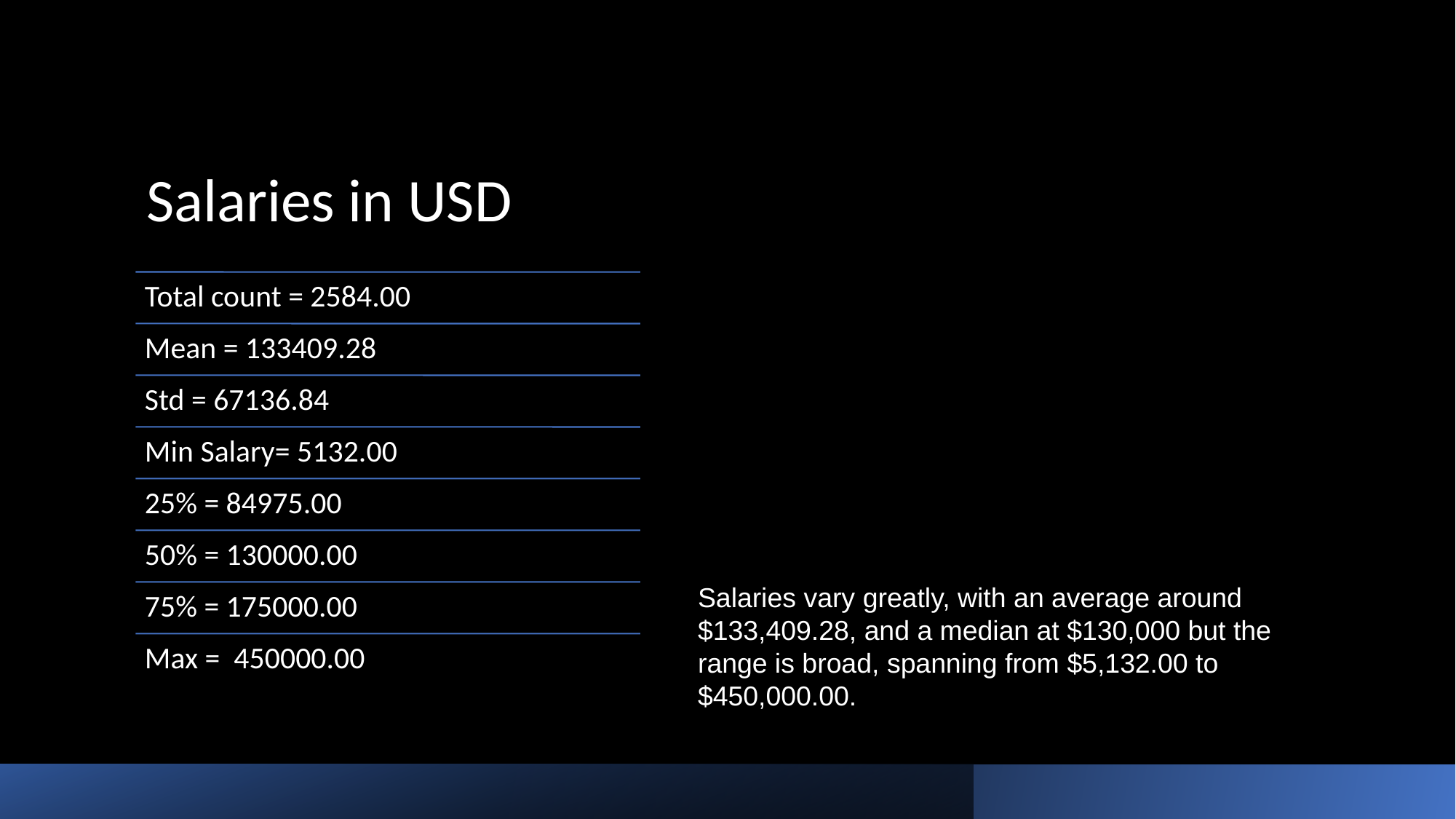

# Salaries in USD
Total count = 2584.00
Mean = 133409.28
Std = 67136.84
Min Salary= 5132.00
25% = 84975.00
50% = 130000.00
75% = 175000.00
Max =  450000.00
Salaries vary greatly, with an average around $133,409.28, and a median at $130,000 but the range is broad, spanning from $5,132.00 to $450,000.00.